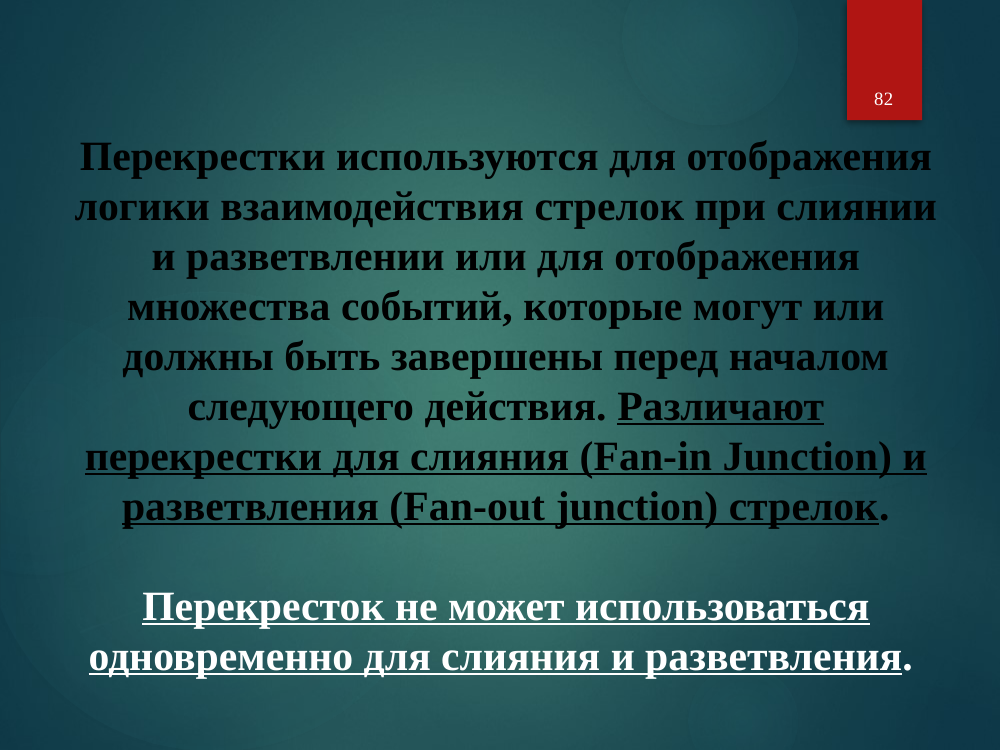

82
Перекрестки используются для отображения логики взаимодействия стрелок при слиянии и разветвлении или для отображения множества событий, которые могут или должны быть завершены перед началом следующего действия. Различают перекрестки для слияния (Fan-in Junction) и разветвления (Fan-out junction) стрелок.

Перекресток не может использоваться одновременно для слияния и разветвления.